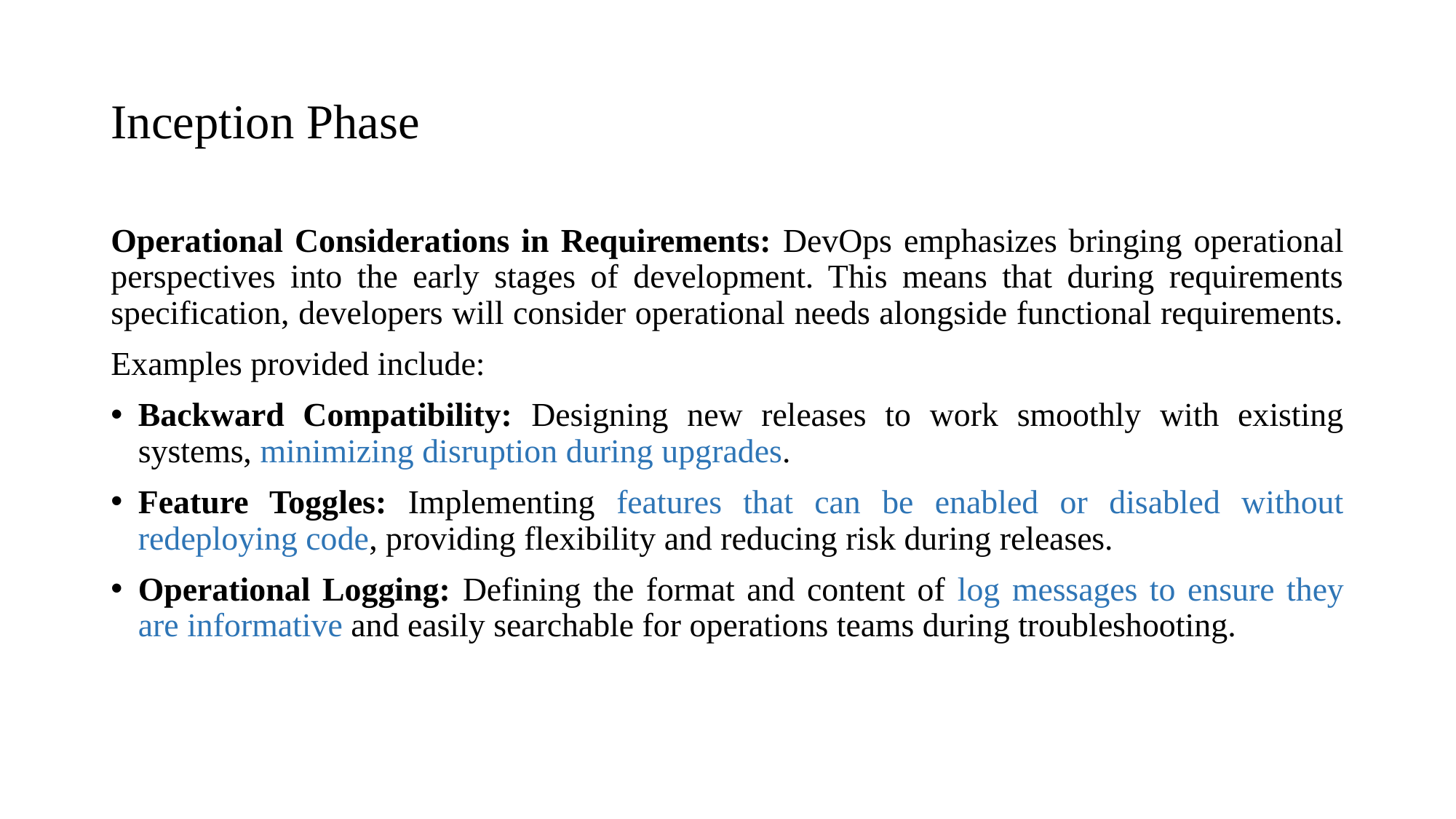

# Inception Phase
Operational Considerations in Requirements: DevOps emphasizes bringing operational perspectives into the early stages of development. This means that during requirements specification, developers will consider operational needs alongside functional requirements.
Examples provided include:
Backward Compatibility: Designing new releases to work smoothly with existing systems, minimizing disruption during upgrades.
Feature Toggles: Implementing features that can be enabled or disabled without redeploying code, providing flexibility and reducing risk during releases.
Operational Logging: Defining the format and content of log messages to ensure they are informative and easily searchable for operations teams during troubleshooting.